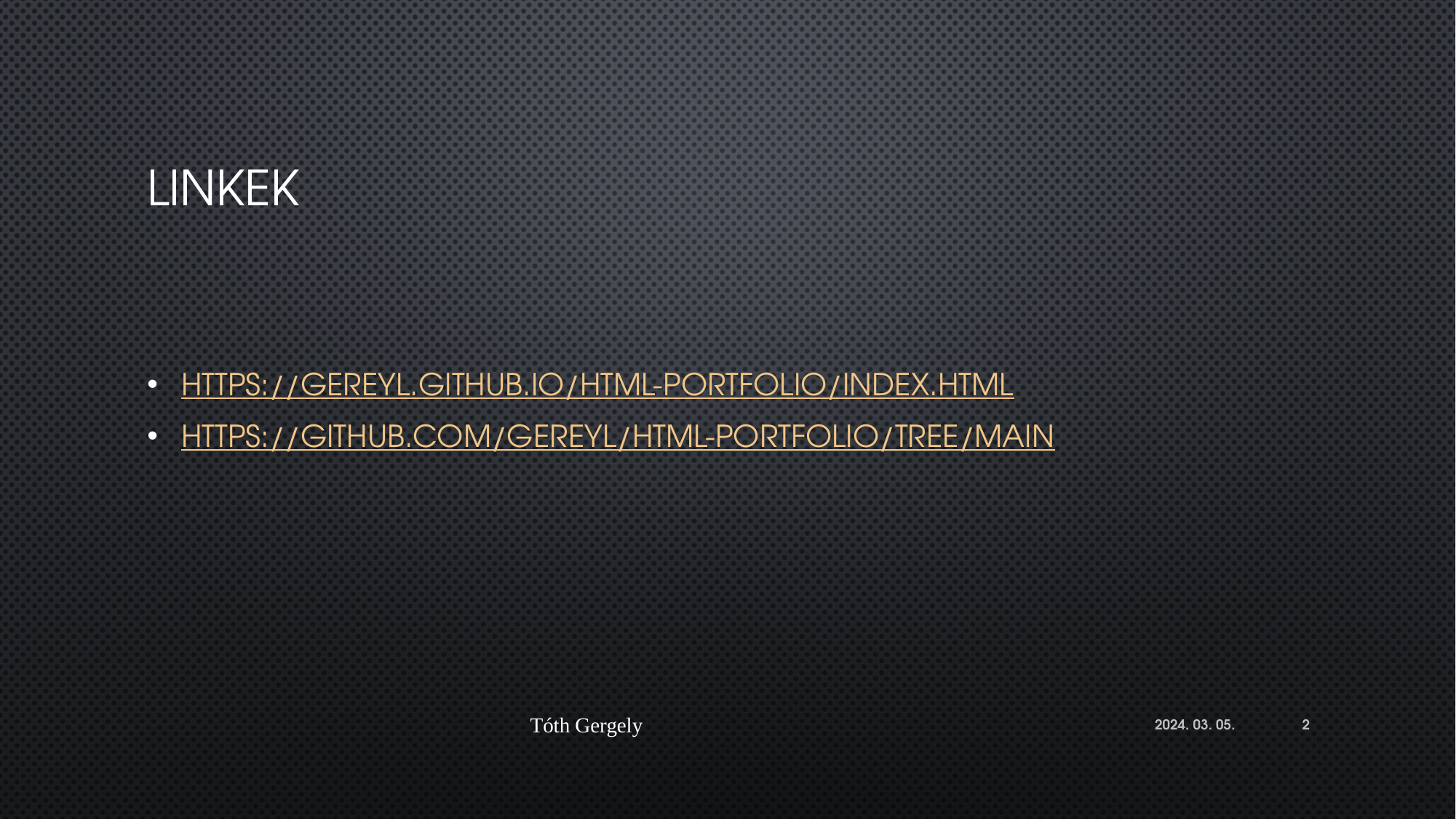

# Linkek
https://gereyl.github.io/html-portfolio/index.html
https://github.com/gereyl/html-portfolio/tree/main
Tóth Gergely
2024. 03. 05.
2